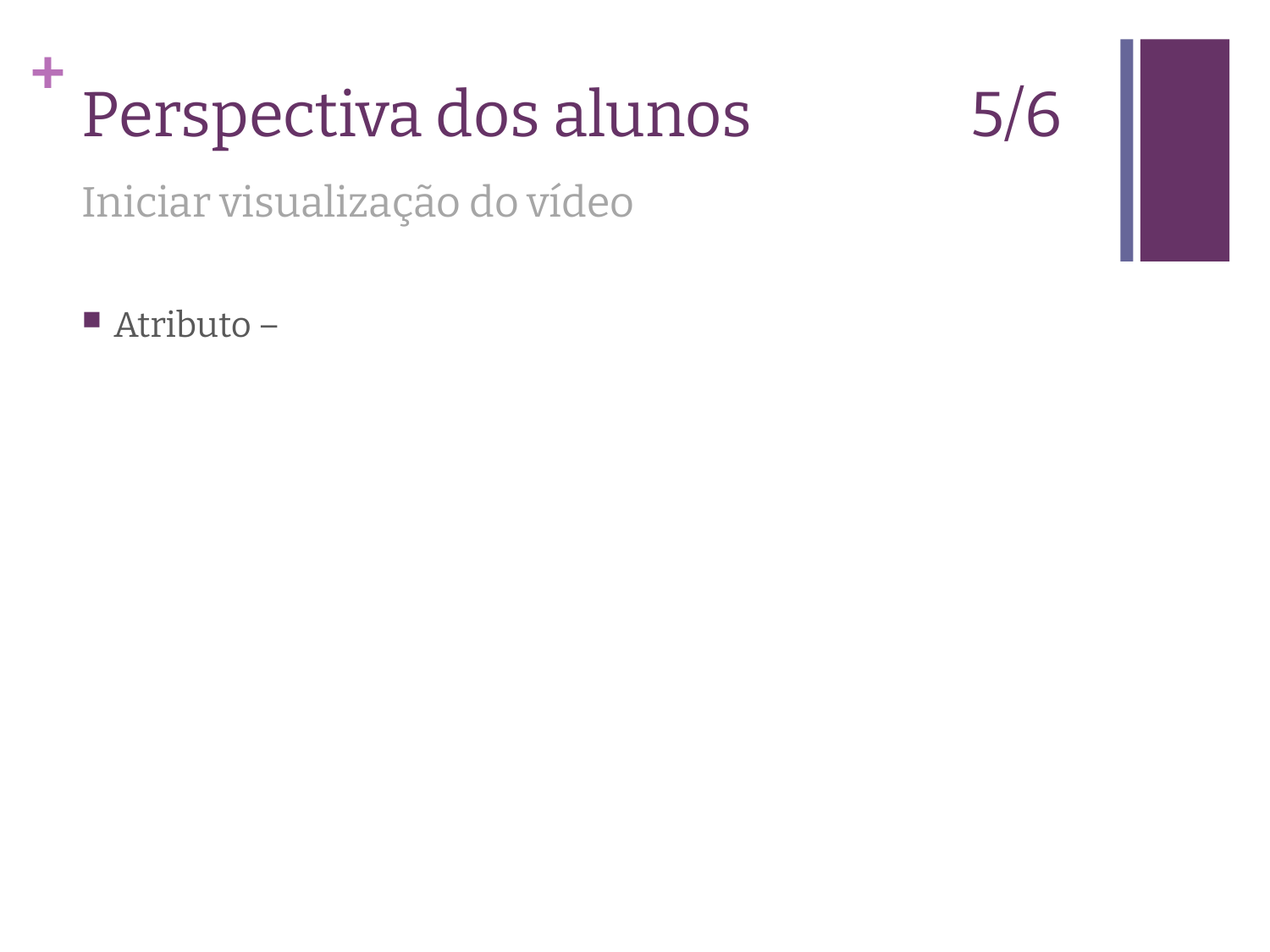

# Perspectiva dos alunos 		5/6
Iniciar visualização do vídeo
Atributo –